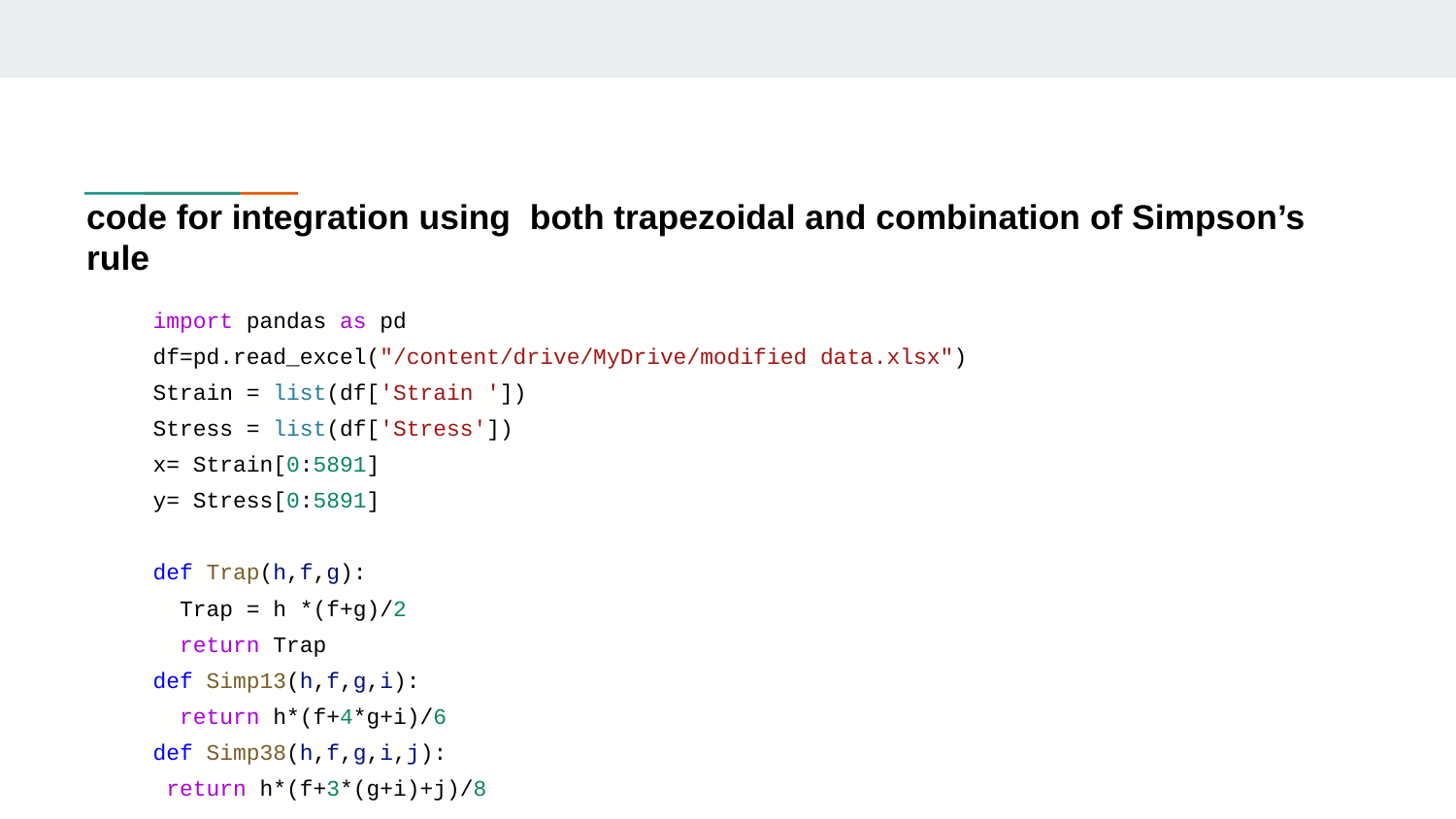

code for integration using  both trapezoidal and combination of Simpson’s rule
import pandas as pd
df=pd.read_excel("/content/drive/MyDrive/modified data.xlsx")
Strain = list(df['Strain '])
Stress = list(df['Stress'])
x= Strain[0:5891]
y= Stress[0:5891]

def Trap(h,f,g):
  Trap = h *(f+g)/2
  return Trap
def Simp13(h,f,g,i):
  return h*(f+4*g+i)/6
def Simp38(h,f,g,i,j):
 return h*(f+3*(g+i)+j)/8